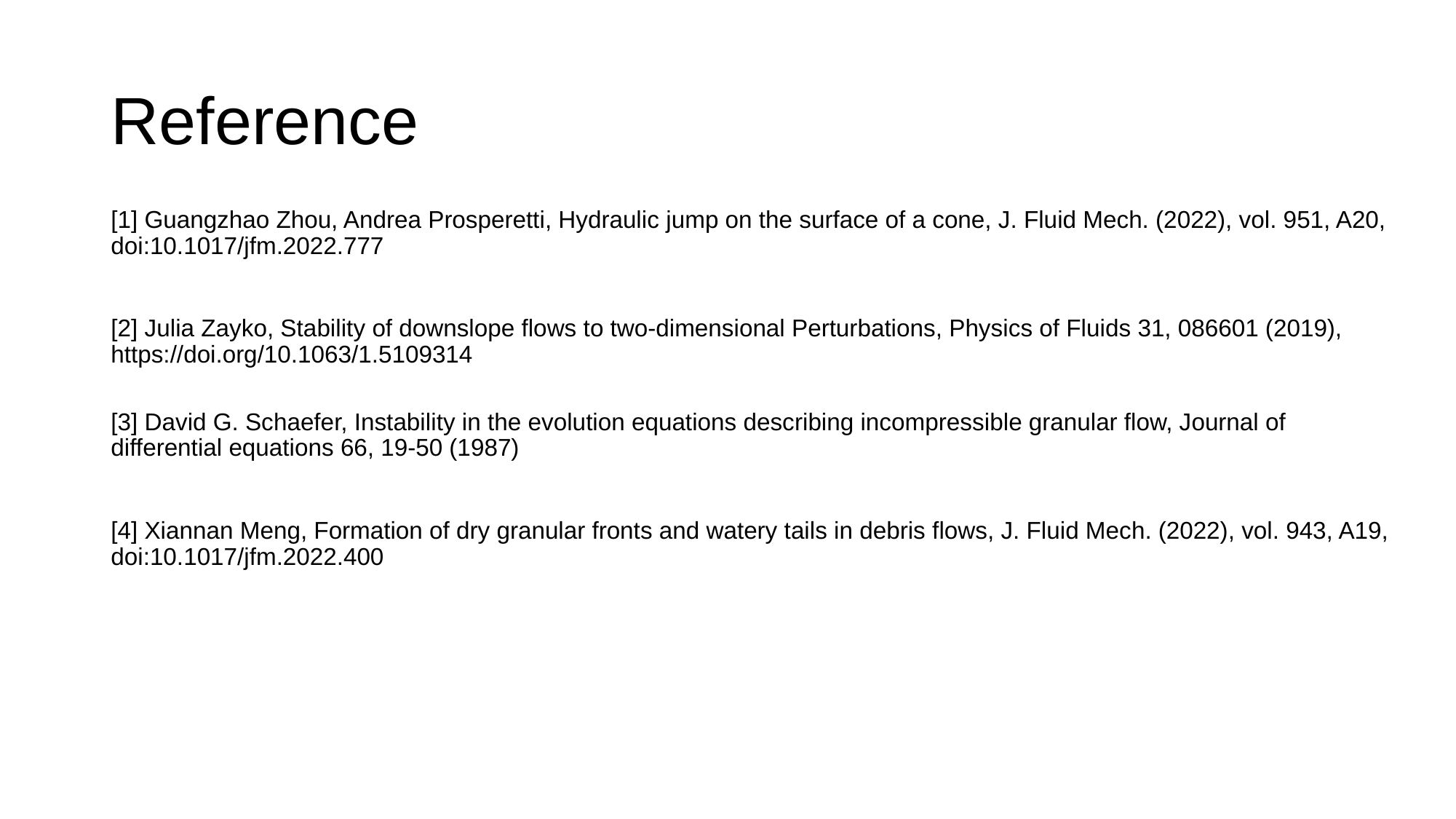

# Reference
[1] Guangzhao Zhou, Andrea Prosperetti, Hydraulic jump on the surface of a cone, J. Fluid Mech. (2022), vol. 951, A20, doi:10.1017/jfm.2022.777

[2] Julia Zayko, Stability of downslope flows to two-dimensional Perturbations, Physics of Fluids 31, 086601 (2019), https://doi.org/10.1063/1.5109314
[3] David G. Schaefer, Instability in the evolution equations describing incompressible granular flow, Journal of differential equations 66, 19-50 (1987)

[4] Xiannan Meng, Formation of dry granular fronts and watery tails in debris flows, J. Fluid Mech. (2022), vol. 943, A19, doi:10.1017/jfm.2022.400